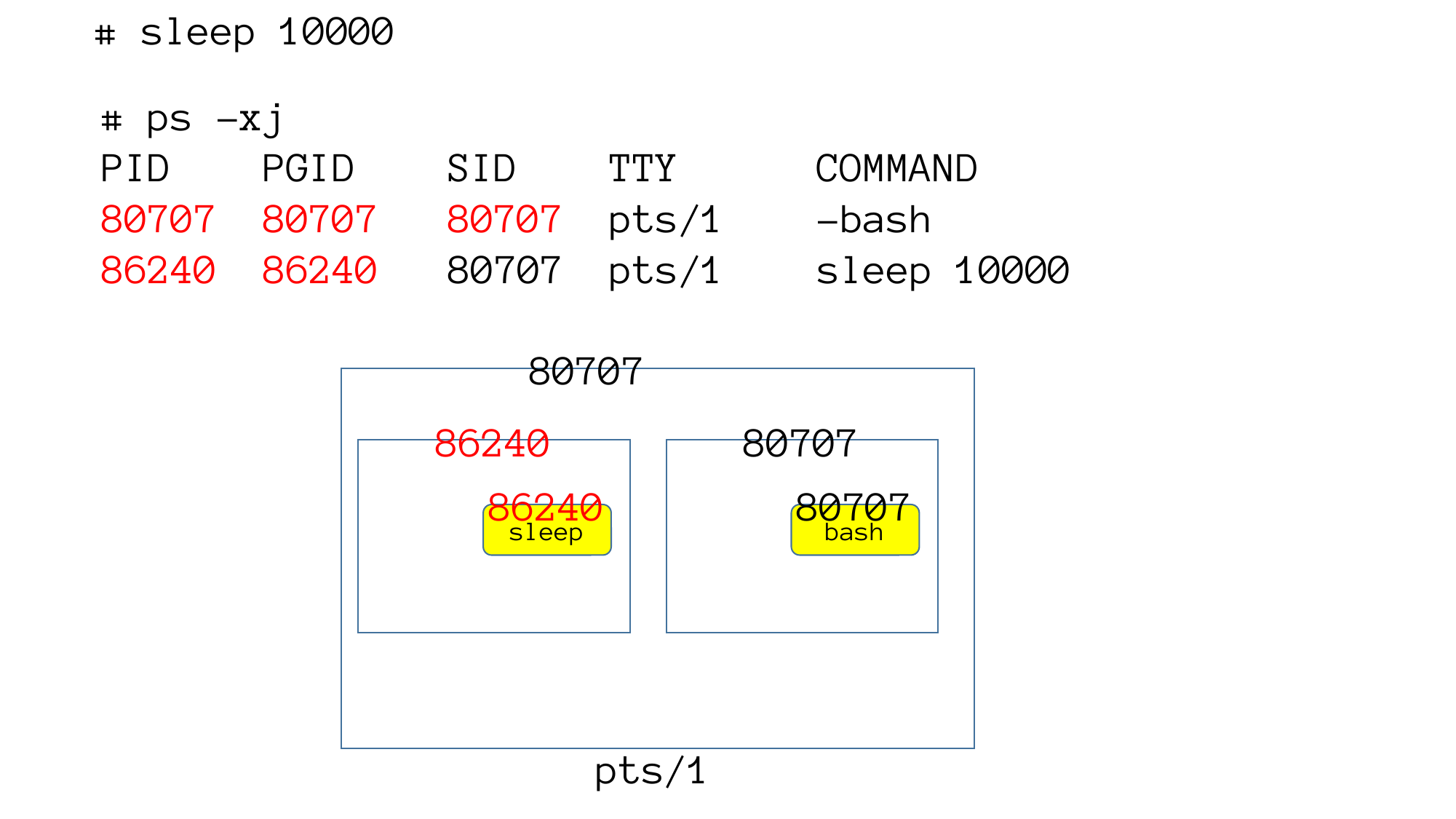

# sleep 10000
# ps -xj
PID    PGID    SID    TTY      COMMAND
80707  80707   80707  pts/1    -bash
86240  86240   80707  pts/1    sleep 10000
80707

86240
80707

86240
80707
sleep
bash
pts/1